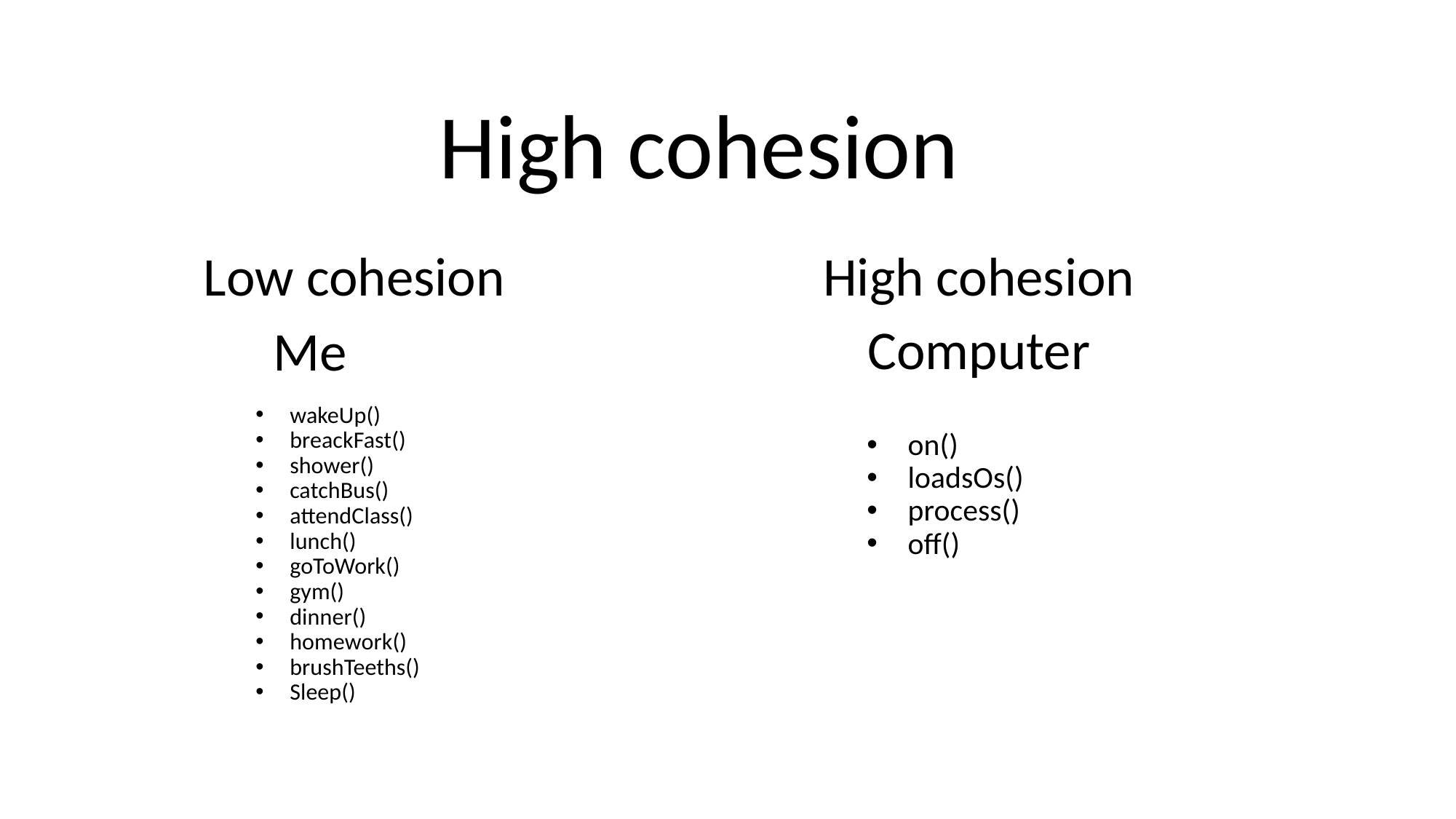

# High cohesion
Low cohesion
High cohesion
Computer
Me
on()
loadsOs()
process()
off()

wakeUp()
breackFast()
shower()
catchBus()
attendClass()
lunch()
goToWork()
gym()
dinner()
homework()
brushTeeths()
Sleep()